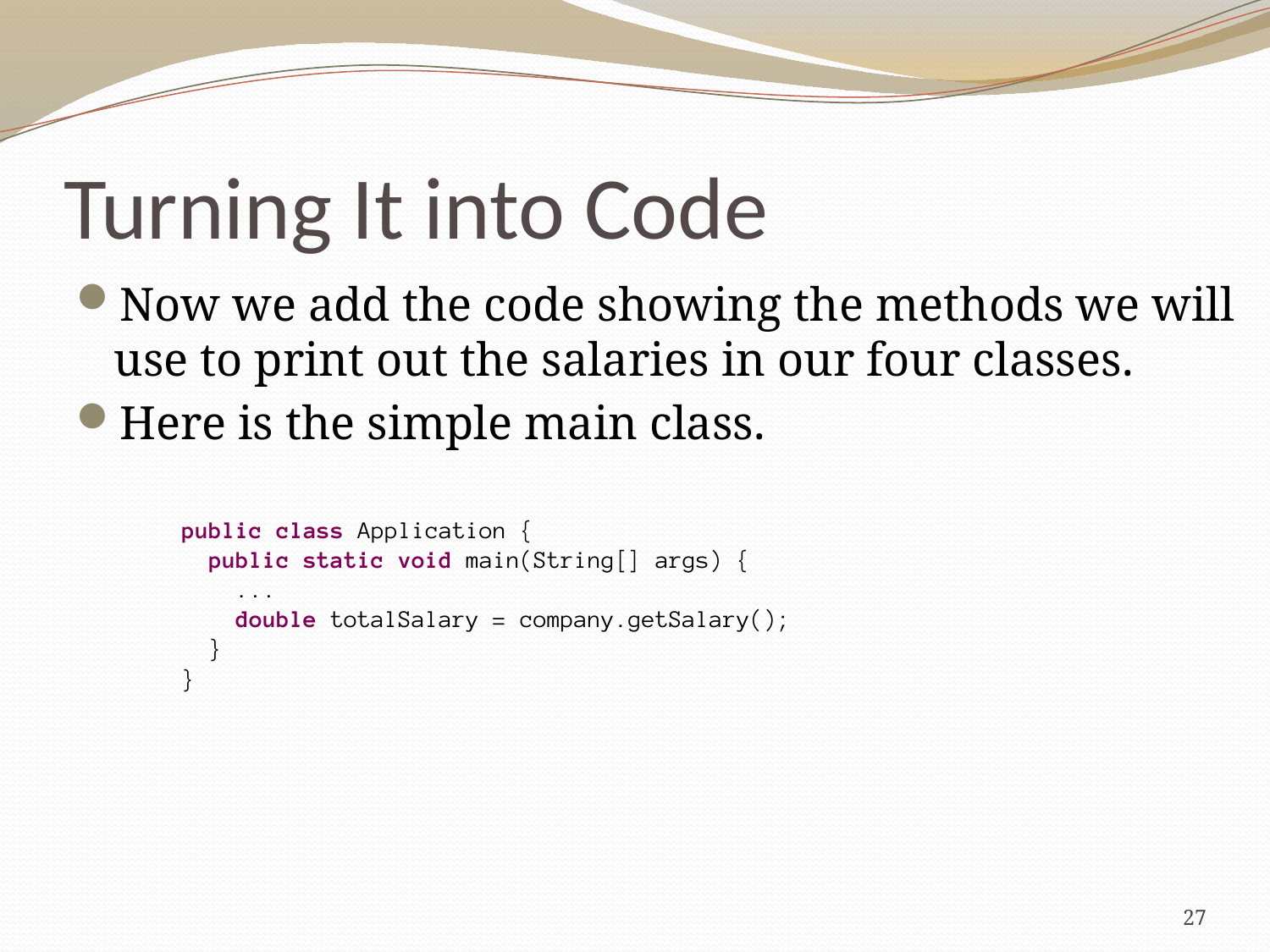

# Turning It into Code
Now we add the code showing the methods we will use to print out the salaries in our four classes.
Here is the simple main class.

public class Application {
  public static void main(String[] args) {
    ...
    double totalSalary = company.getSalary();
  }
}
27